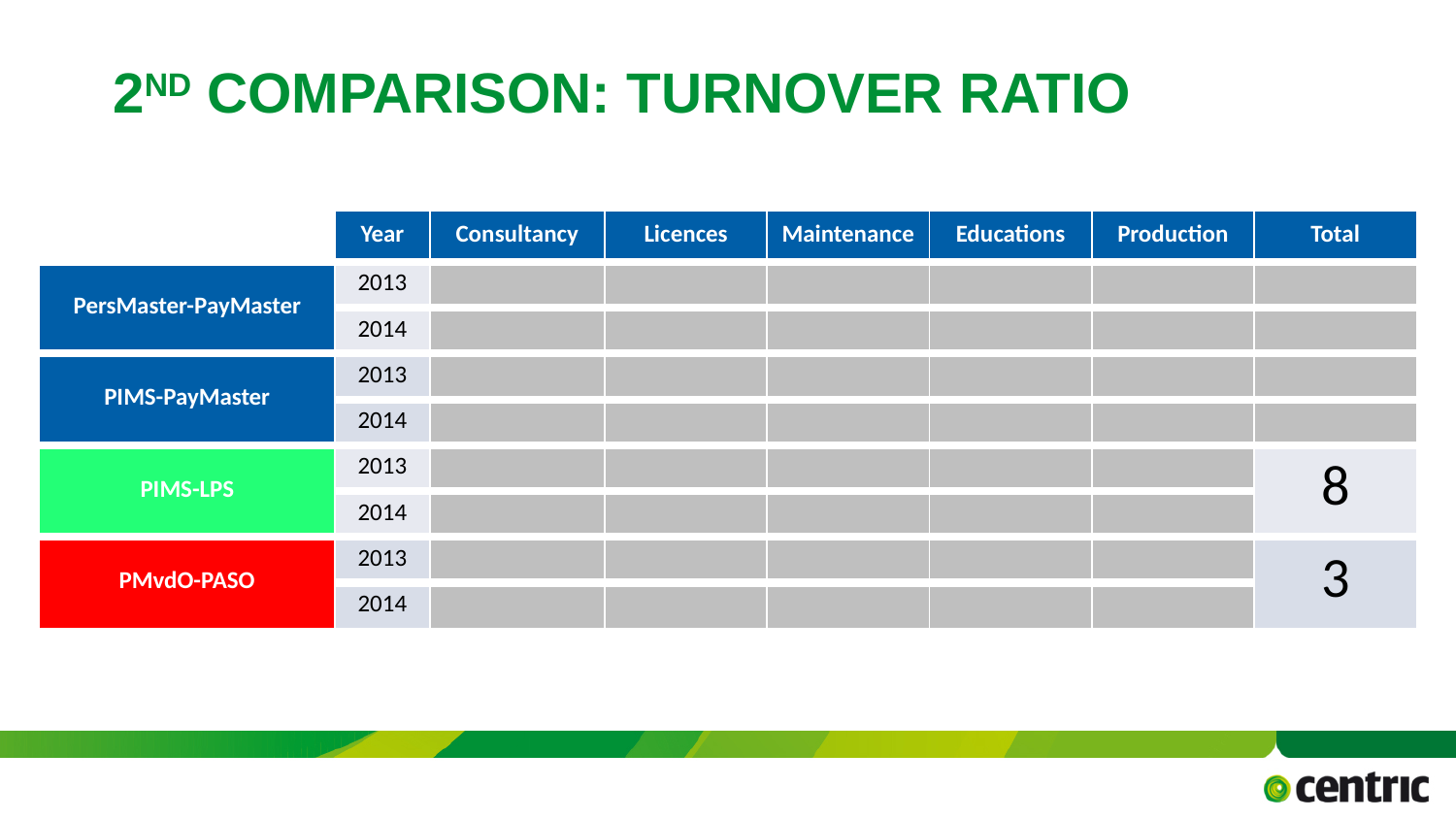

April 4, 2017
TITLE PRESENTATION
# 2nd comparison: turnover ratio

|  | Year | Consultancy | Licences | Maintenance | Educations | Production | Total |
| --- | --- | --- | --- | --- | --- | --- | --- |
| PersMaster-PayMaster | 2013 |  |  |  |  |  |  |
|  | 2014 |  |  |  |  |  |  |
| PIMS-PayMaster | 2013 |  |  |  |  |  |  |
|  | 2014 |  |  |  |  |  |  |
| PIMS-LPS | 2013 |  |  |  |  |  | 8 |
|  | 2014 |  |  |  |  |  |  |
| PMvdO-PASO | 2013 |  |  |  |  |  | 3 |
|  | 2014 |  |  |  |  |  |  |